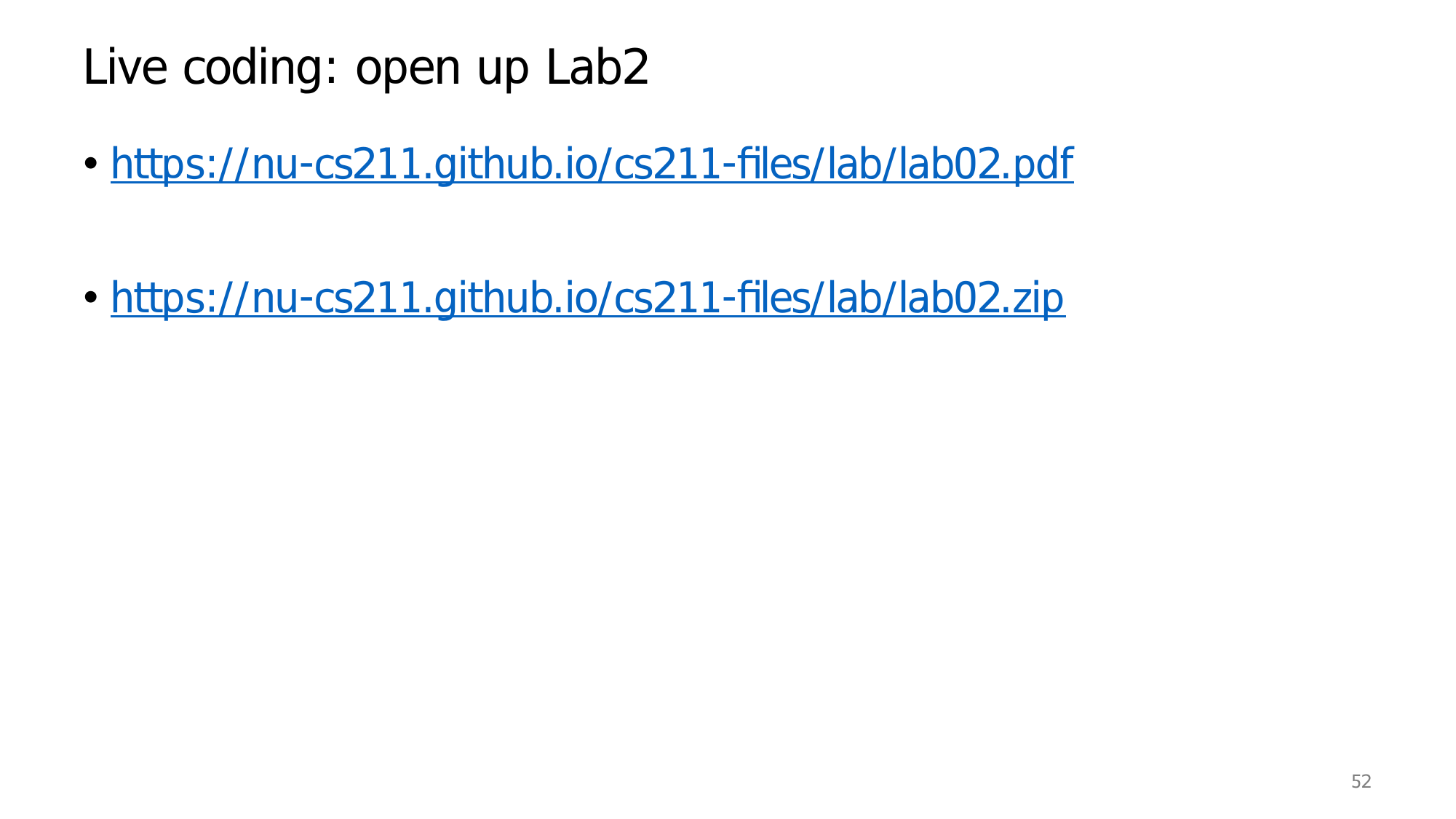

# Live coding: open up Lab2
https://nu-cs211.github.io/cs211-files/lab/lab02.pdf

https://nu-cs211.github.io/cs211-files/lab/lab02.zip

52